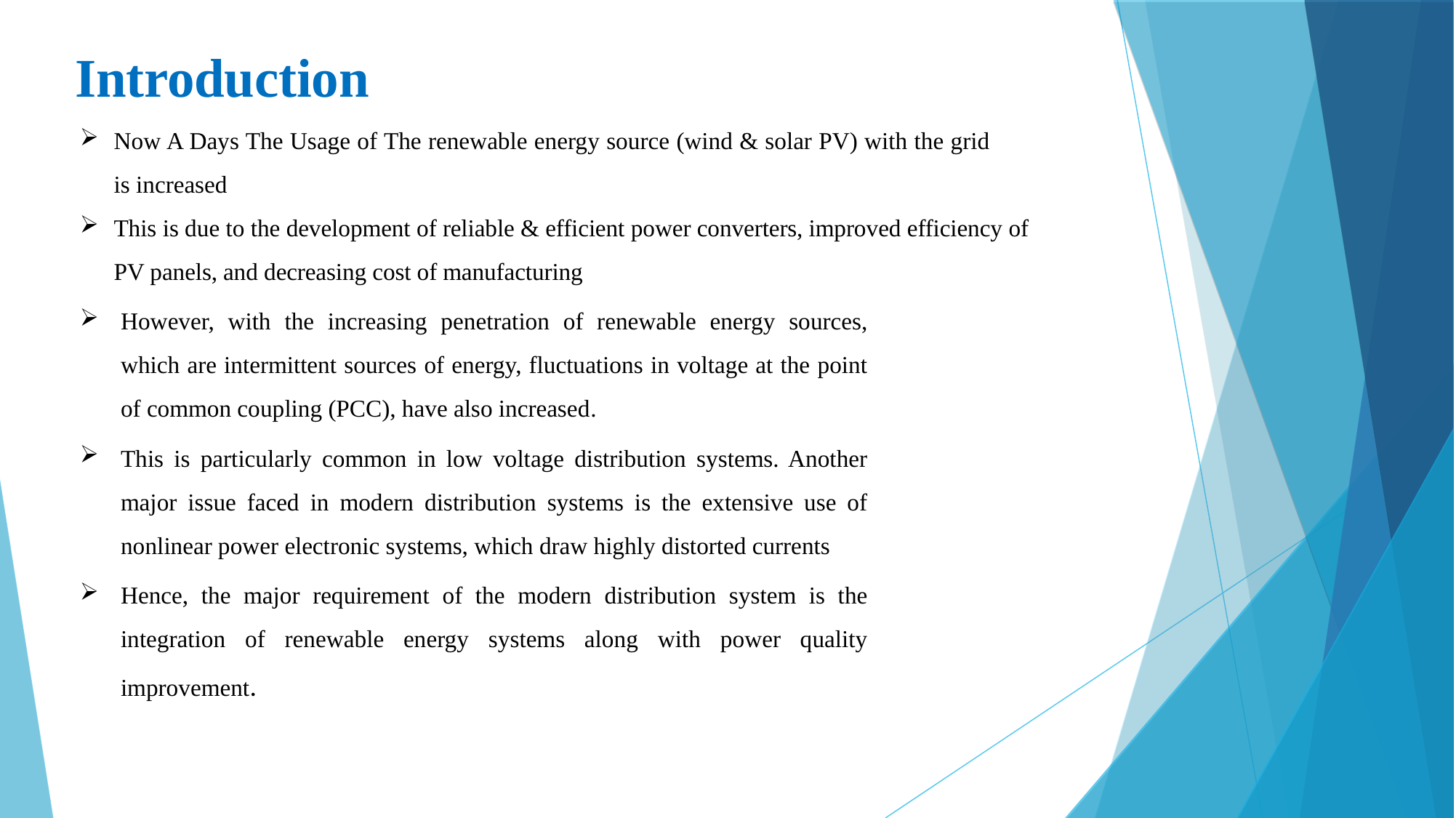

# Introduction
Now A Days The Usage of The renewable energy source (wind & solar PV) with the grid is increased
This is due to the development of reliable & efficient power converters, improved efficiency of PV panels, and decreasing cost of manufacturing
However, with the increasing penetration of renewable energy sources, which are intermittent sources of energy, fluctuations in voltage at the point of common coupling (PCC), have also increased.
This is particularly common in low voltage distribution systems. Another major issue faced in modern distribution systems is the extensive use of nonlinear power electronic systems, which draw highly distorted currents
Hence, the major requirement of the modern distribution system is the integration of renewable energy systems along with power quality improvement.